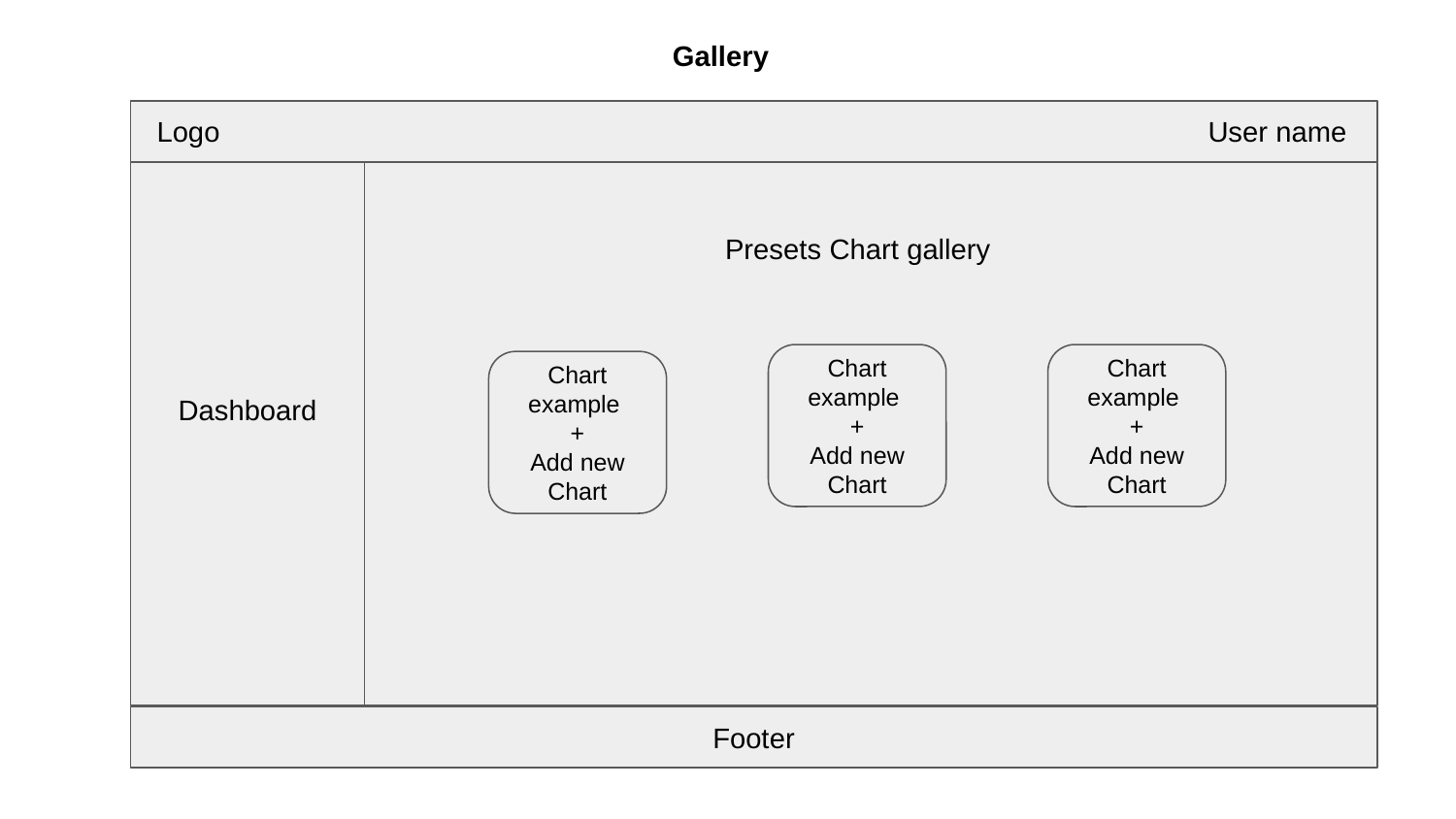

Gallery

Logo
User name

Presets Chart gallery

Chart example
+
Add new Chart
Chart example
+
Add new Chart
Chart example
+
Add new Chart
Dashboard
Footer